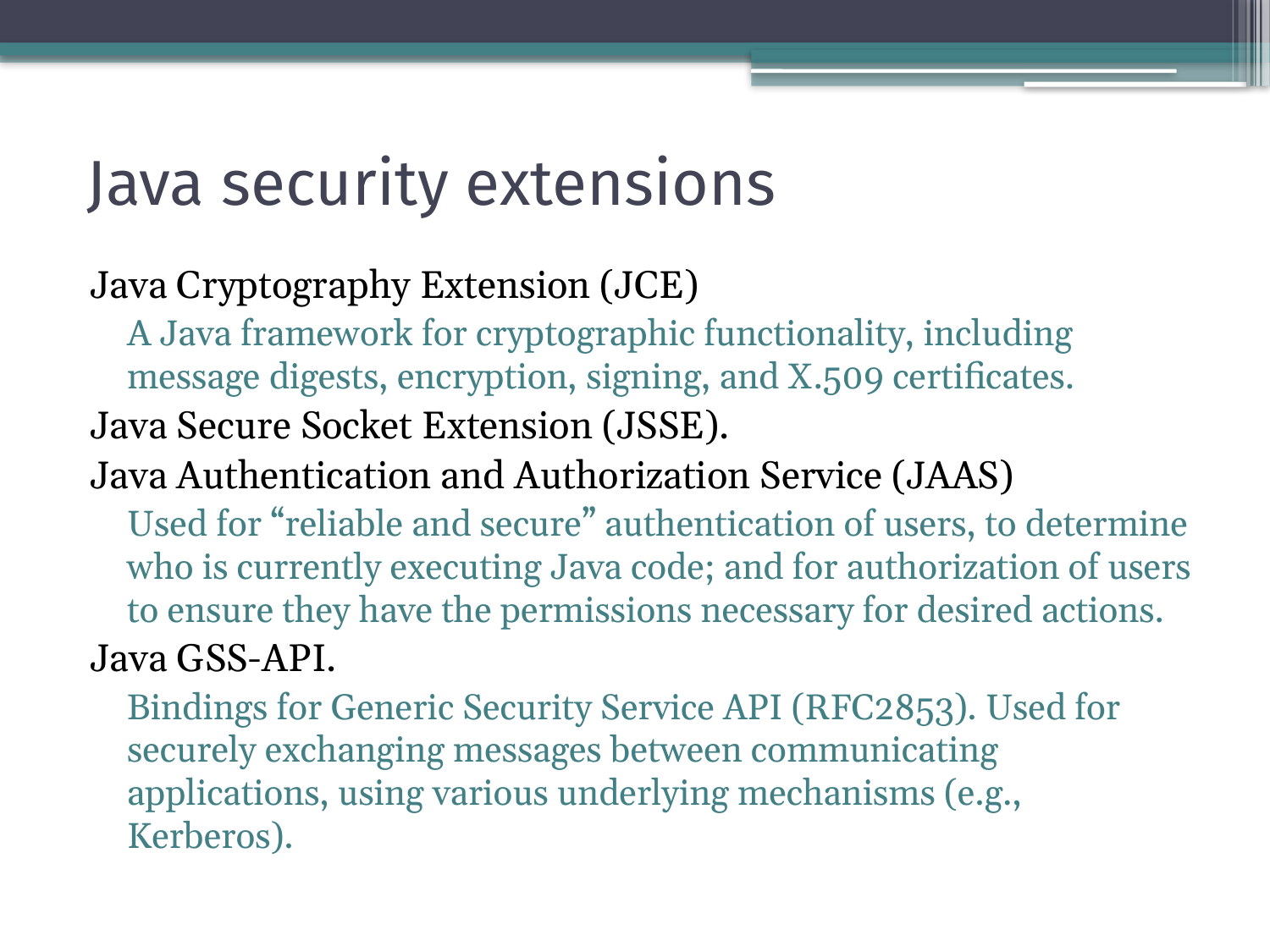

# Java security extensions
Java Cryptography Extension (JCE)
A Java framework for cryptographic functionality, including message digests, encryption, signing, and X.509 certiﬁcates.
Java Secure Socket Extension (JSSE).
Java Authentication and Authorization Service (JAAS)
Used for “reliable and secure” authentication of users, to determine who is currently executing Java code; and for authorization of users to ensure they have the permissions necessary for desired actions.
Java GSS-API.
Bindings for Generic Security Service API (RFC2853). Used for securely exchanging messages between communicating applications, using various underlying mechanisms (e.g., Kerberos).